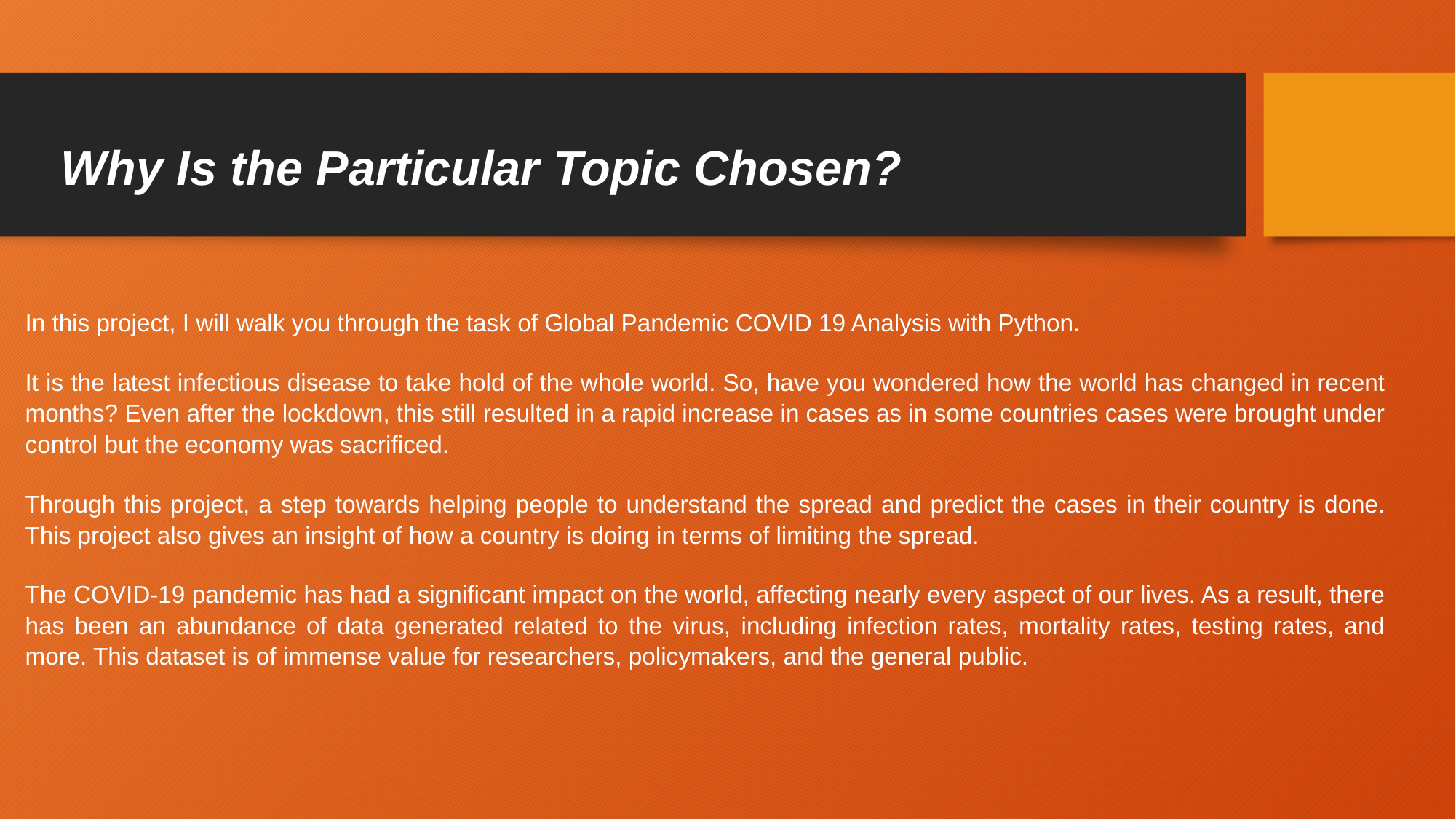

# Why Is the Particular Topic Chosen?
In this project, I will walk you through the task of Global Pandemic COVID 19 Analysis with Python.
It is the latest infectious disease to take hold of the whole world. So, have you wondered how the world has changed in recent months? Even after the lockdown, this still resulted in a rapid increase in cases as in some countries cases were brought under control but the economy was sacrificed.
Through this project, a step towards helping people to understand the spread and predict the cases in their country is done. This project also gives an insight of how a country is doing in terms of limiting the spread.
The COVID-19 pandemic has had a significant impact on the world, affecting nearly every aspect of our lives. As a result, there has been an abundance of data generated related to the virus, including infection rates, mortality rates, testing rates, and more. This dataset is of immense value for researchers, policymakers, and the general public.